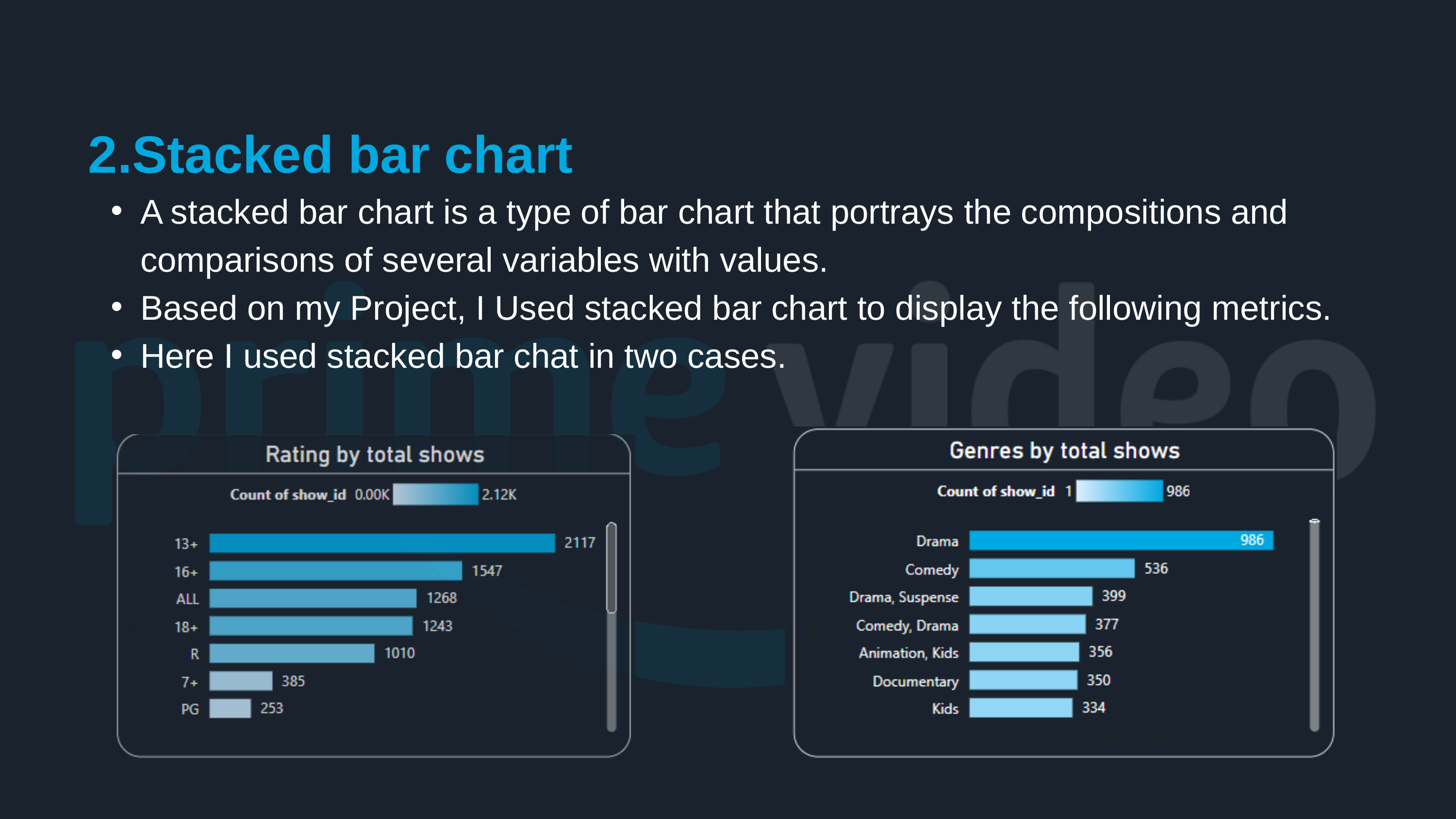

2.Stacked bar chart
A stacked bar chart is a type of bar chart that portrays the compositions and comparisons of several variables with values.
Based on my Project, I Used stacked bar chart to display the following metrics.
Here I used stacked bar chat in two cases.